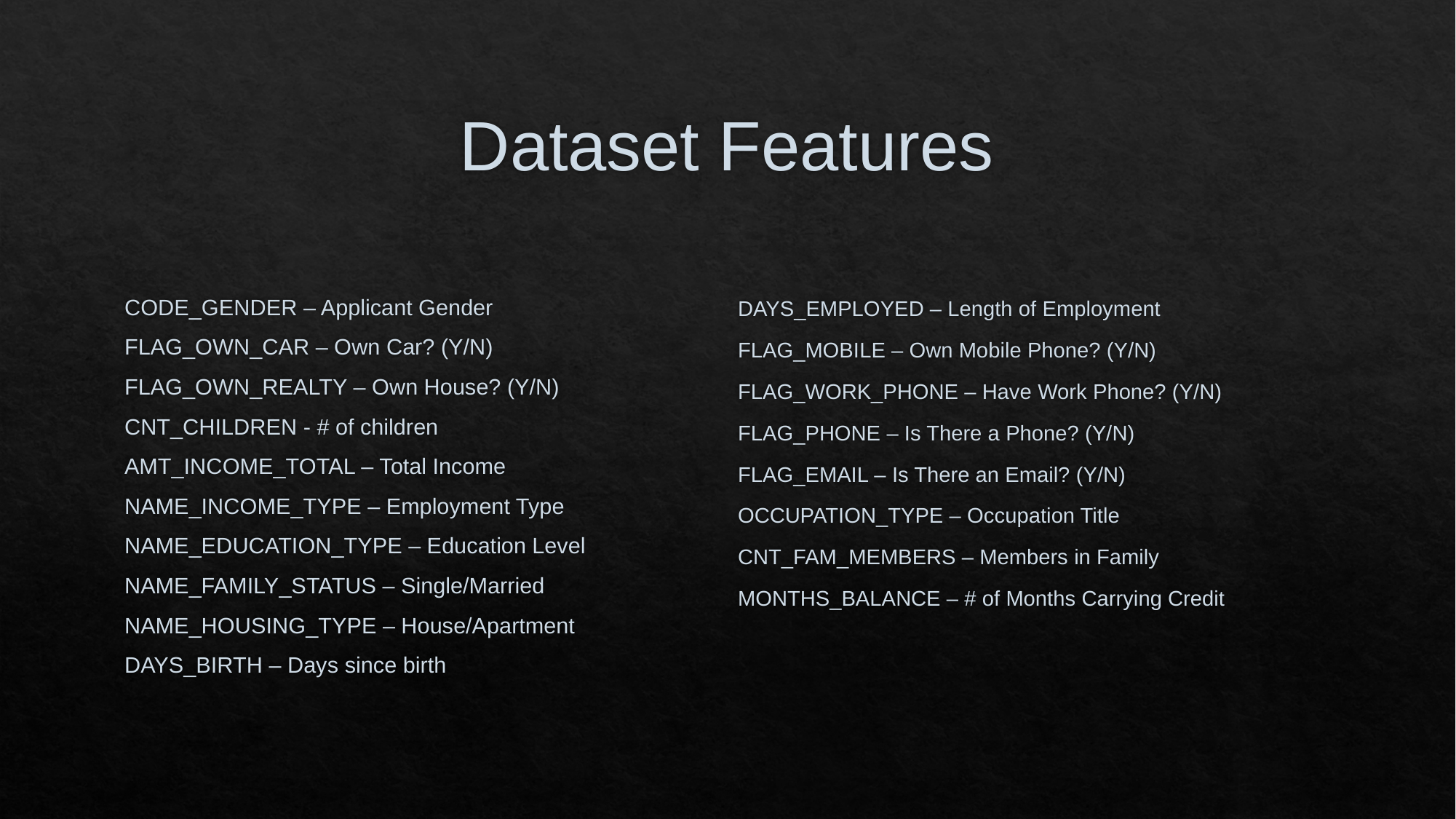

# Dataset Features

DAYS_EMPLOYED – Length of Employment
FLAG_MOBILE – Own Mobile Phone? (Y/N)
FLAG_WORK_PHONE – Have Work Phone? (Y/N)
FLAG_PHONE – Is There a Phone? (Y/N)
FLAG_EMAIL – Is There an Email? (Y/N)
OCCUPATION_TYPE – Occupation Title
CNT_FAM_MEMBERS – Members in Family
MONTHS_BALANCE – # of Months Carrying Credit

CODE_GENDER – Applicant Gender
FLAG_OWN_CAR – Own Car? (Y/N)
FLAG_OWN_REALTY – Own House? (Y/N)
CNT_CHILDREN - # of children
AMT_INCOME_TOTAL – Total Income
NAME_INCOME_TYPE – Employment Type
NAME_EDUCATION_TYPE – Education Level
NAME_FAMILY_STATUS – Single/Married
NAME_HOUSING_TYPE – House/Apartment
DAYS_BIRTH – Days since birth